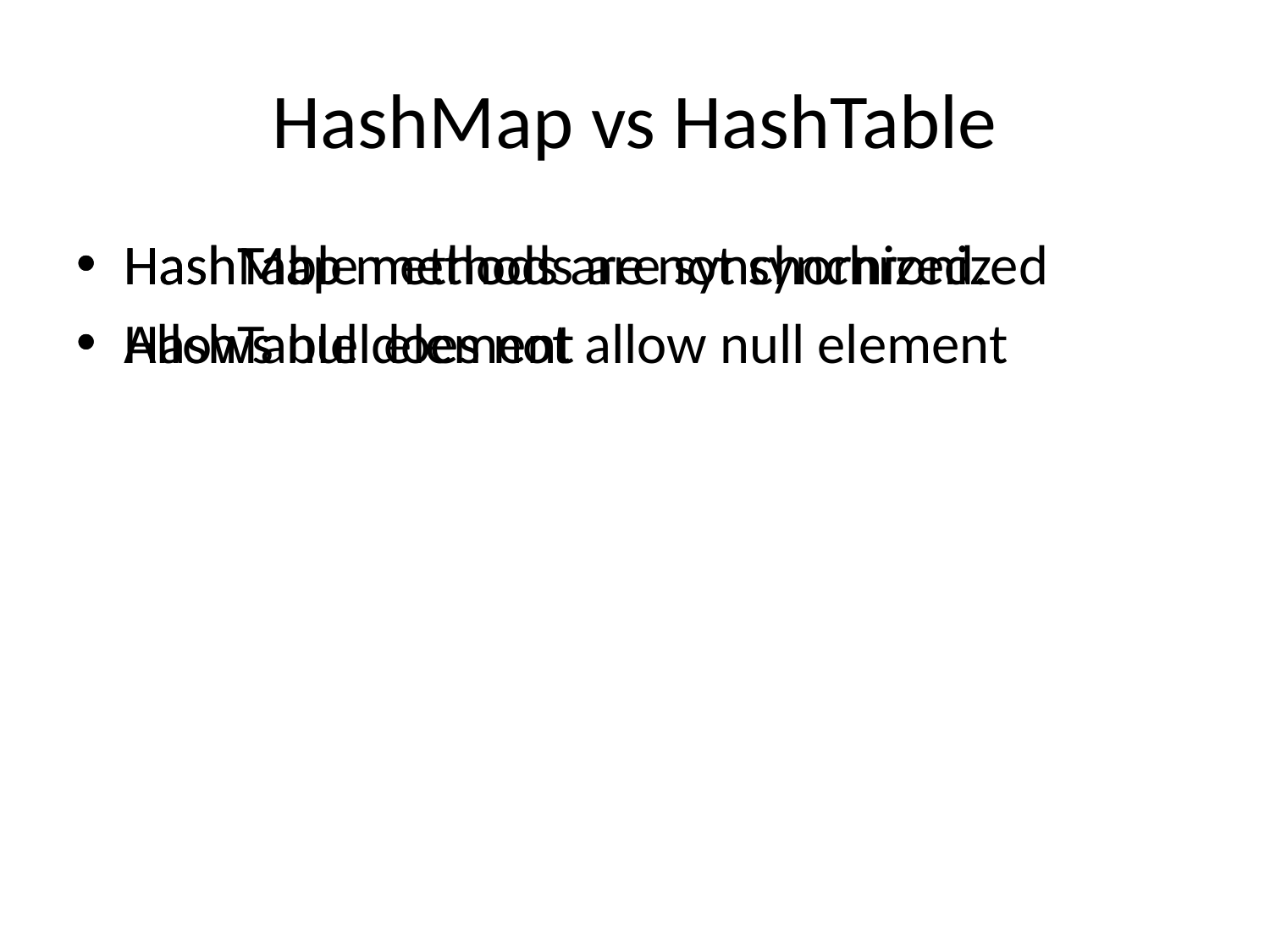

# HashMap vs HashTable
HashTable methods are synchornized.
HashTable does not allow null element
HashMap methods are not synchronized
Allows null element